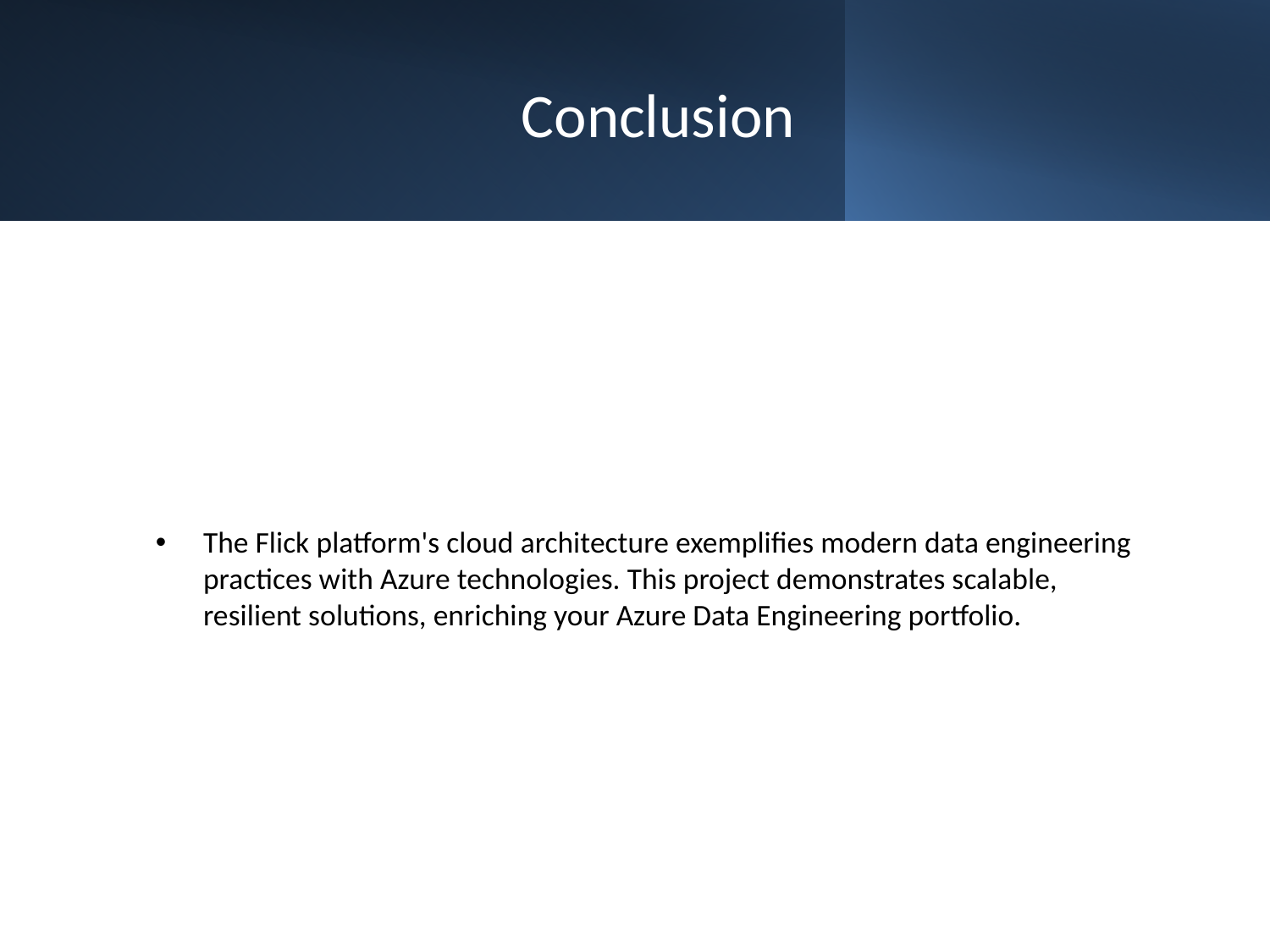

# Conclusion
The Flick platform's cloud architecture exemplifies modern data engineering practices with Azure technologies. This project demonstrates scalable, resilient solutions, enriching your Azure Data Engineering portfolio.